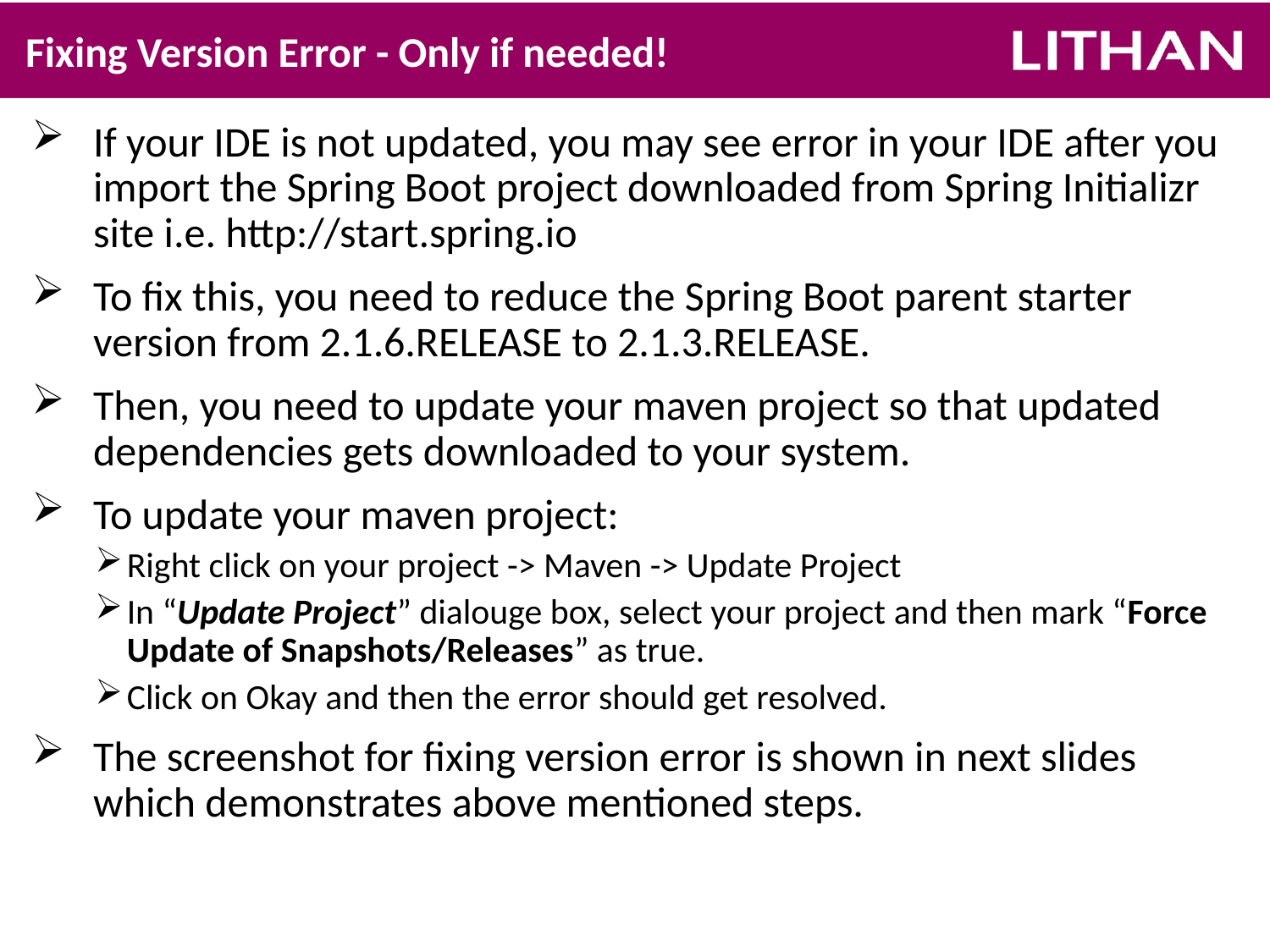

# Fixing Version Error - Only if needed!
If your IDE is not updated, you may see error in your IDE after you import the Spring Boot project downloaded from Spring Initializr site i.e. http://start.spring.io
To fix this, you need to reduce the Spring Boot parent starter version from 2.1.6.RELEASE to 2.1.3.RELEASE.
Then, you need to update your maven project so that updated dependencies gets downloaded to your system.
To update your maven project:
Right click on your project -> Maven -> Update Project
In “Update Project” dialouge box, select your project and then mark “Force Update of Snapshots/Releases” as true.
Click on Okay and then the error should get resolved.
The screenshot for fixing version error is shown in next slides which demonstrates above mentioned steps.